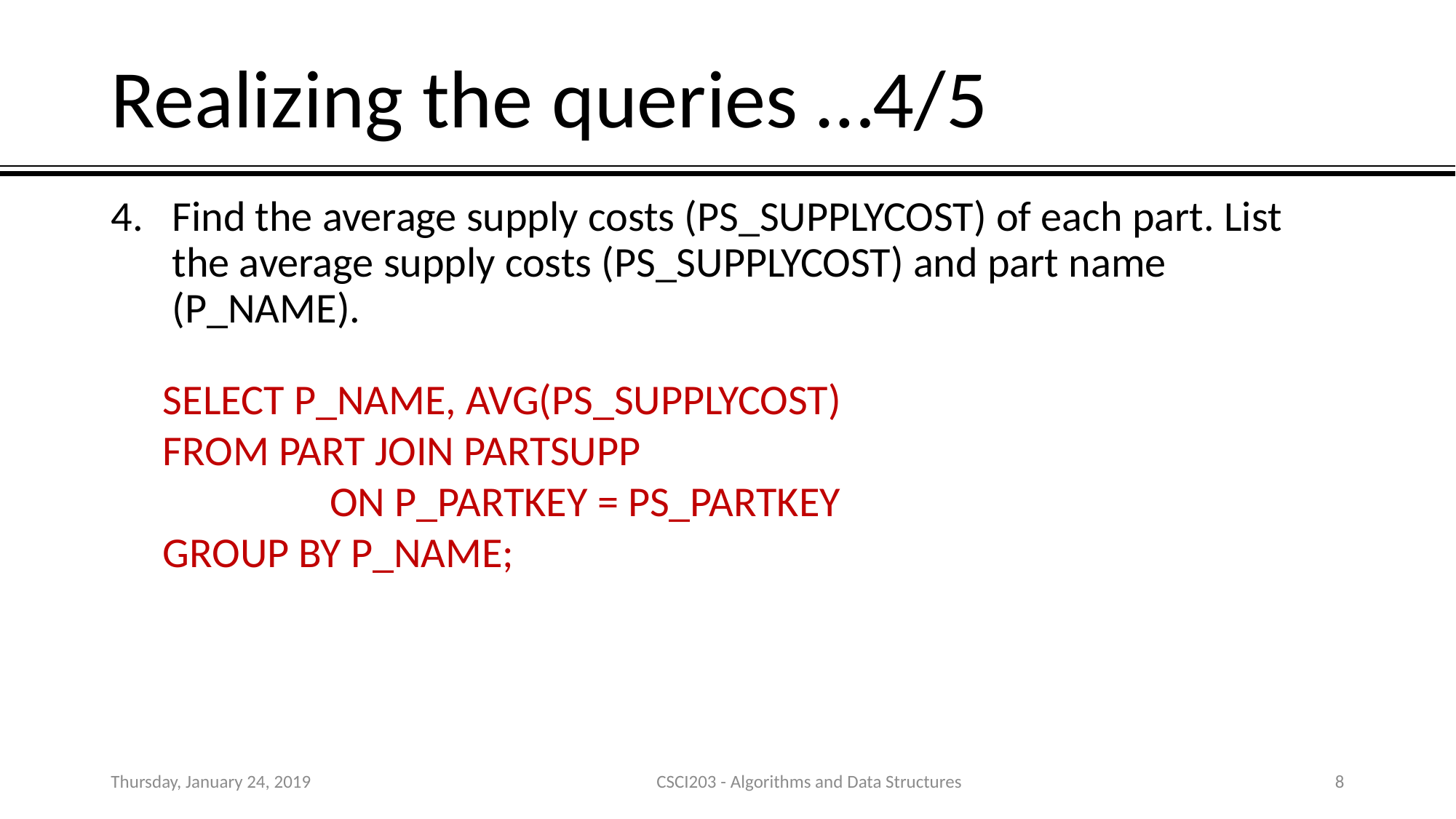

# Realizing the queries …4/5
Find the average supply costs (PS_SUPPLYCOST) of each part. List the average supply costs (PS_SUPPLYCOST) and part name (P_NAME).
 SELECT P_NAME, AVG(PS_SUPPLYCOST)
 FROM PART JOIN PARTSUPP
   	       ON P_PARTKEY = PS_PARTKEY
 GROUP BY P_NAME;
Thursday, January 24, 2019
CSCI203 - Algorithms and Data Structures
8